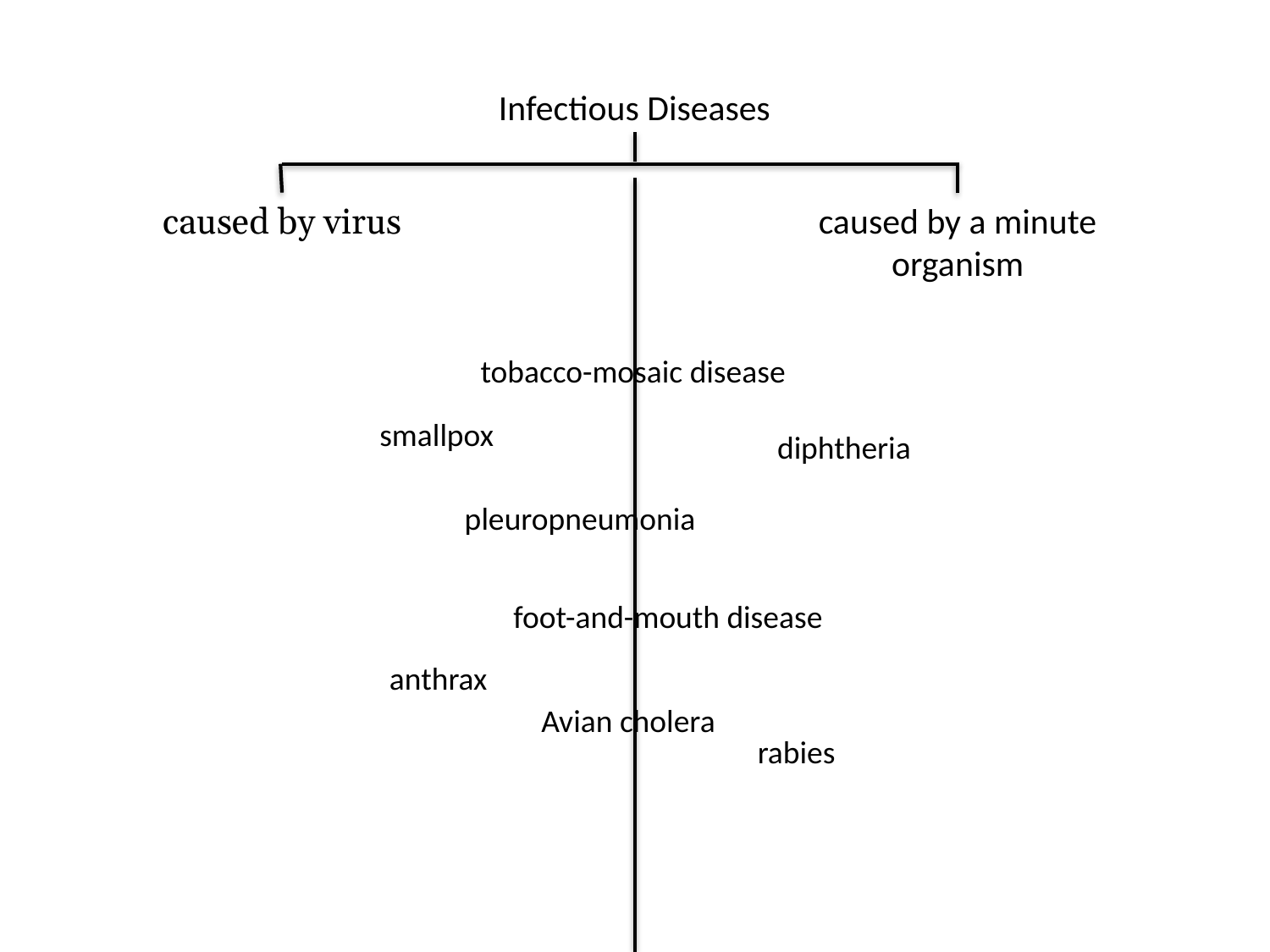

Infectious Diseases
caused by virus
caused by a minute organism
tobacco-mosaic disease
smallpox
diphtheria
pleuropneumonia
foot-and-mouth disease
anthrax
Avian cholera
rabies